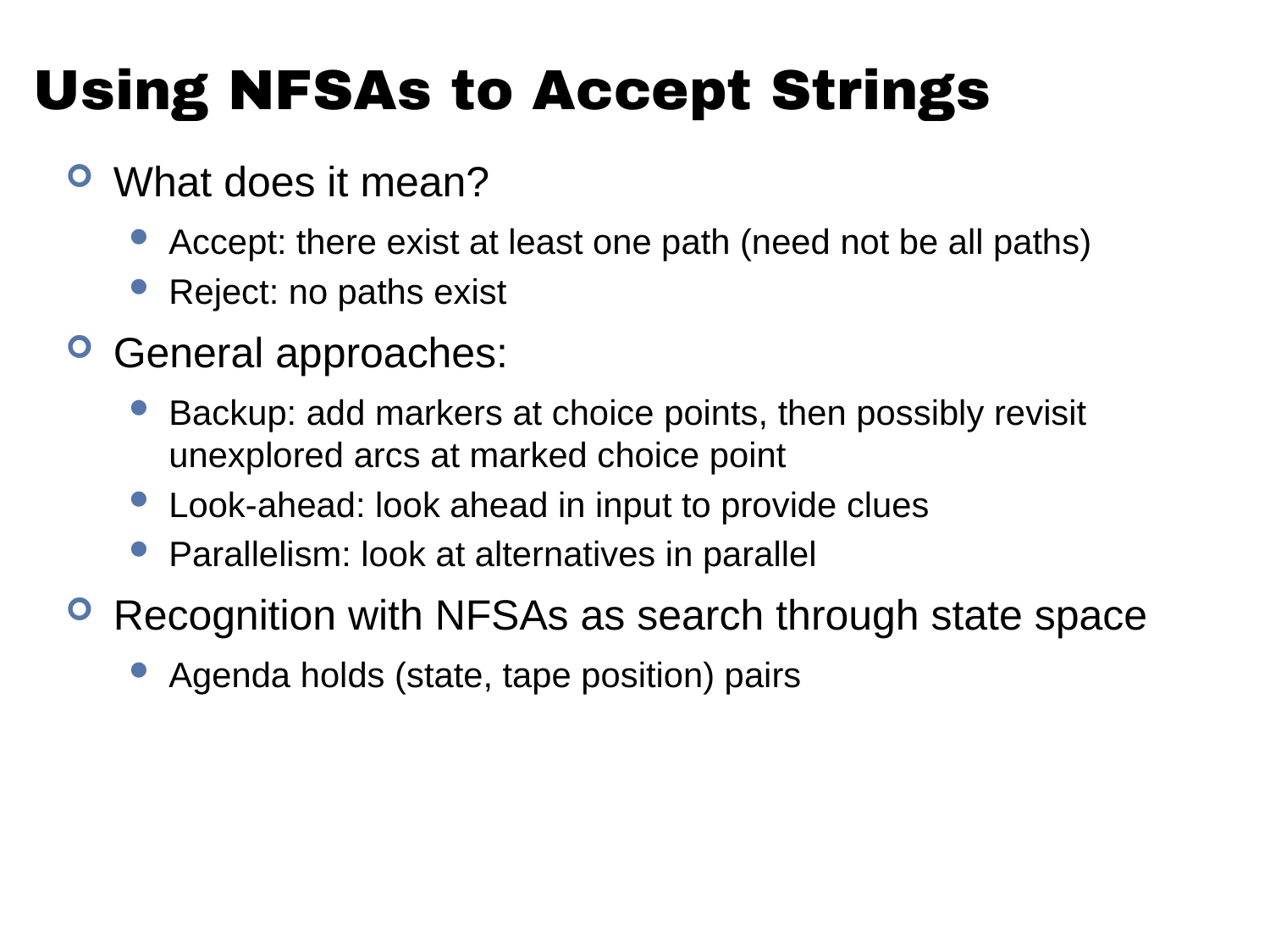

# Using NFSAs to Accept Strings
What does it mean?
Accept: there exist at least one path (need not be all paths)
Reject: no paths exist
General approaches:
Backup: add markers at choice points, then possibly revisit unexplored arcs at marked choice point
Look-ahead: look ahead in input to provide clues
Parallelism: look at alternatives in parallel
Recognition with NFSAs as search through state space
Agenda holds (state, tape position) pairs